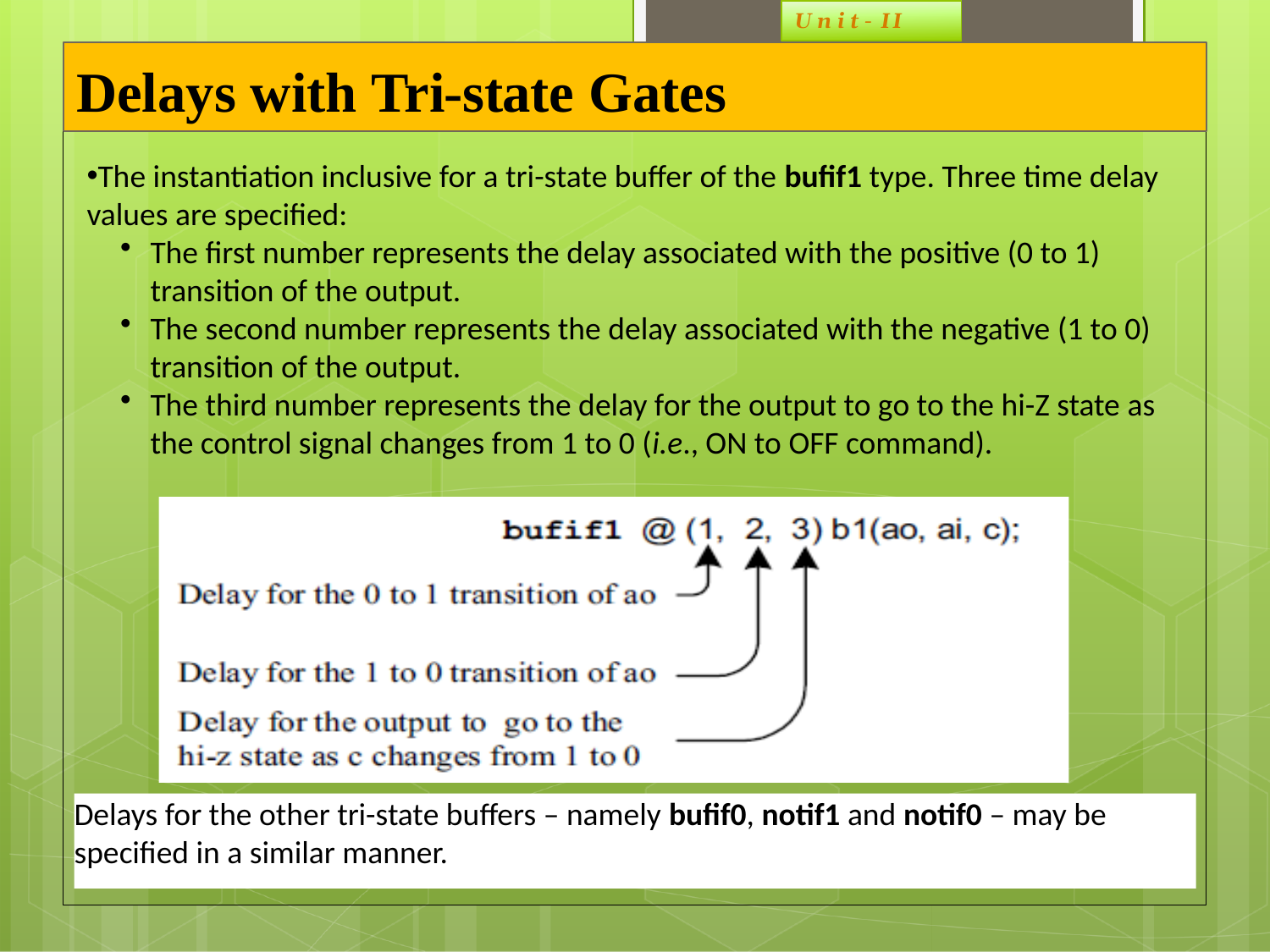

U n i t - II

# Delays with Tri-state Gates
The instantiation inclusive for a tri-state buffer of the bufif1 type. Three time delay values are specified:
The first number represents the delay associated with the positive (0 to 1) transition of the output.
The second number represents the delay associated with the negative (1 to 0) transition of the output.
The third number represents the delay for the output to go to the hi-Z state as the control signal changes from 1 to 0 (i.e., ON to OFF command).

Delays for the other tri-state buffers – namely bufif0, notif1 and notif0 – may be specified in a similar manner.